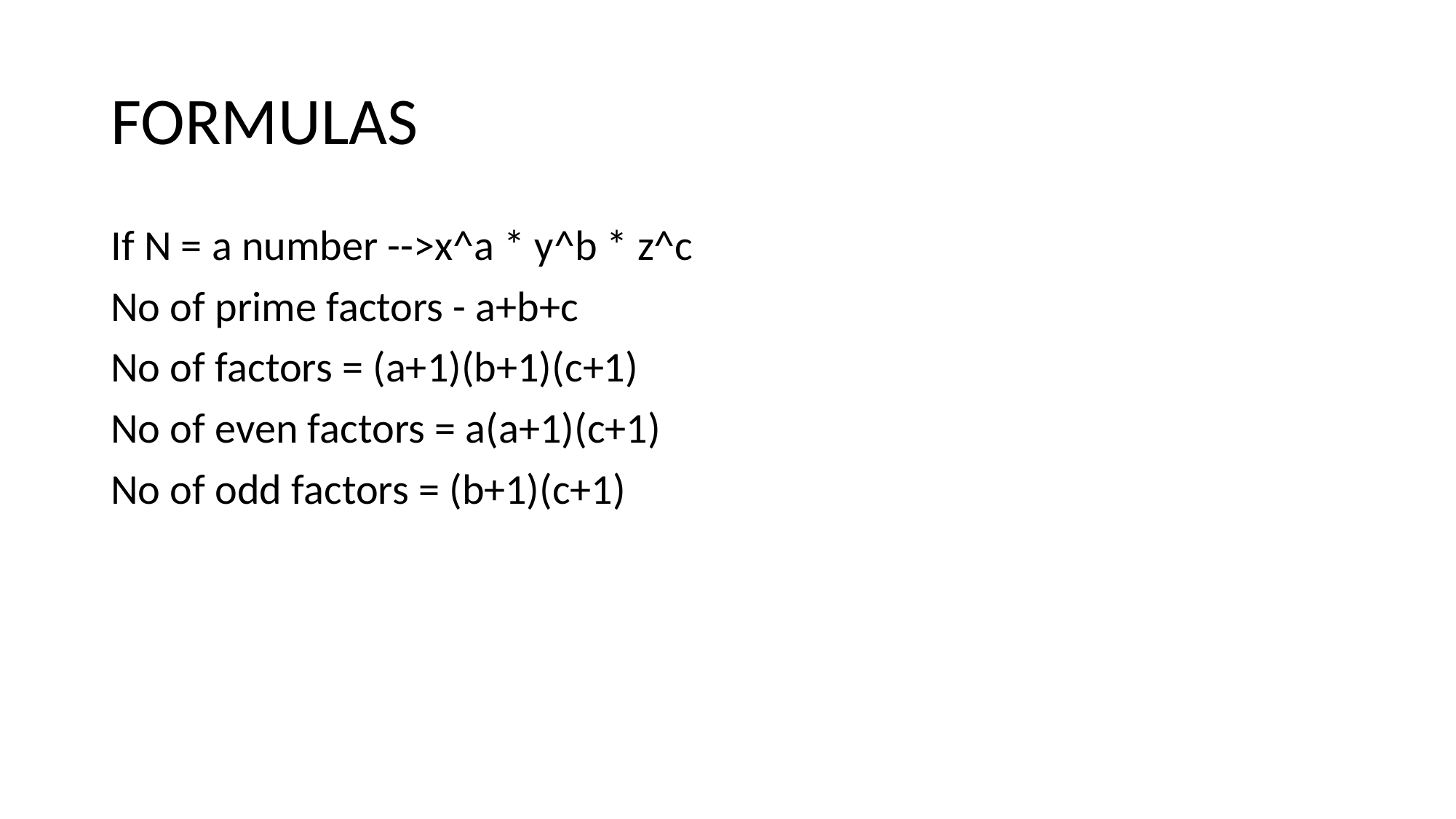

# FORMULAS
If N = a number -->x^a * y^b * z^c
No of prime factors - a+b+c
No of factors = (a+1)(b+1)(c+1)
No of even factors = a(a+1)(c+1)
No of odd factors = (b+1)(c+1)